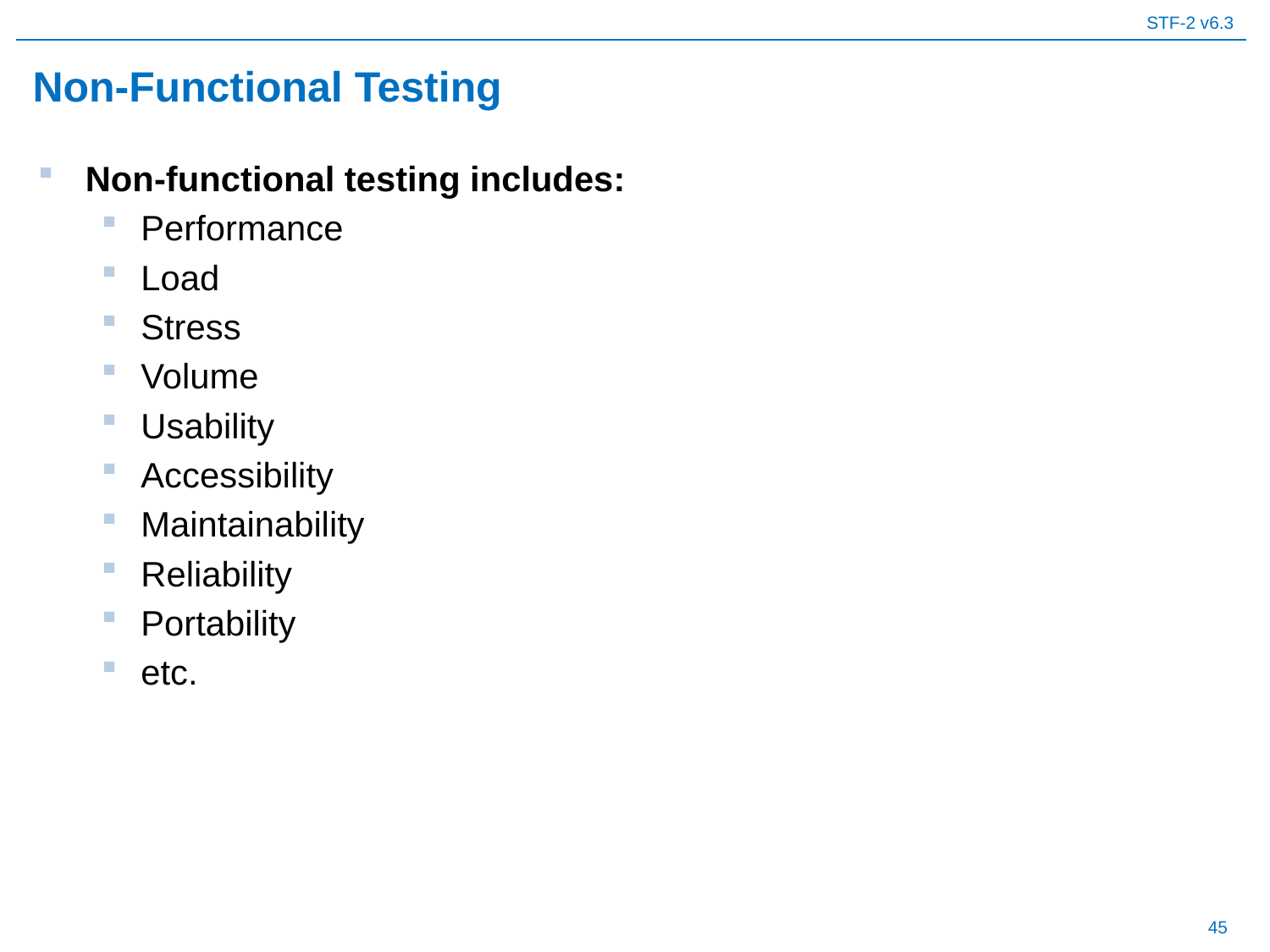

# Non-Functional Testing
Non-functional testing includes:
Performance
Load
Stress
Volume
Usability
Accessibility
Maintainability
Reliability
Portability
etc.